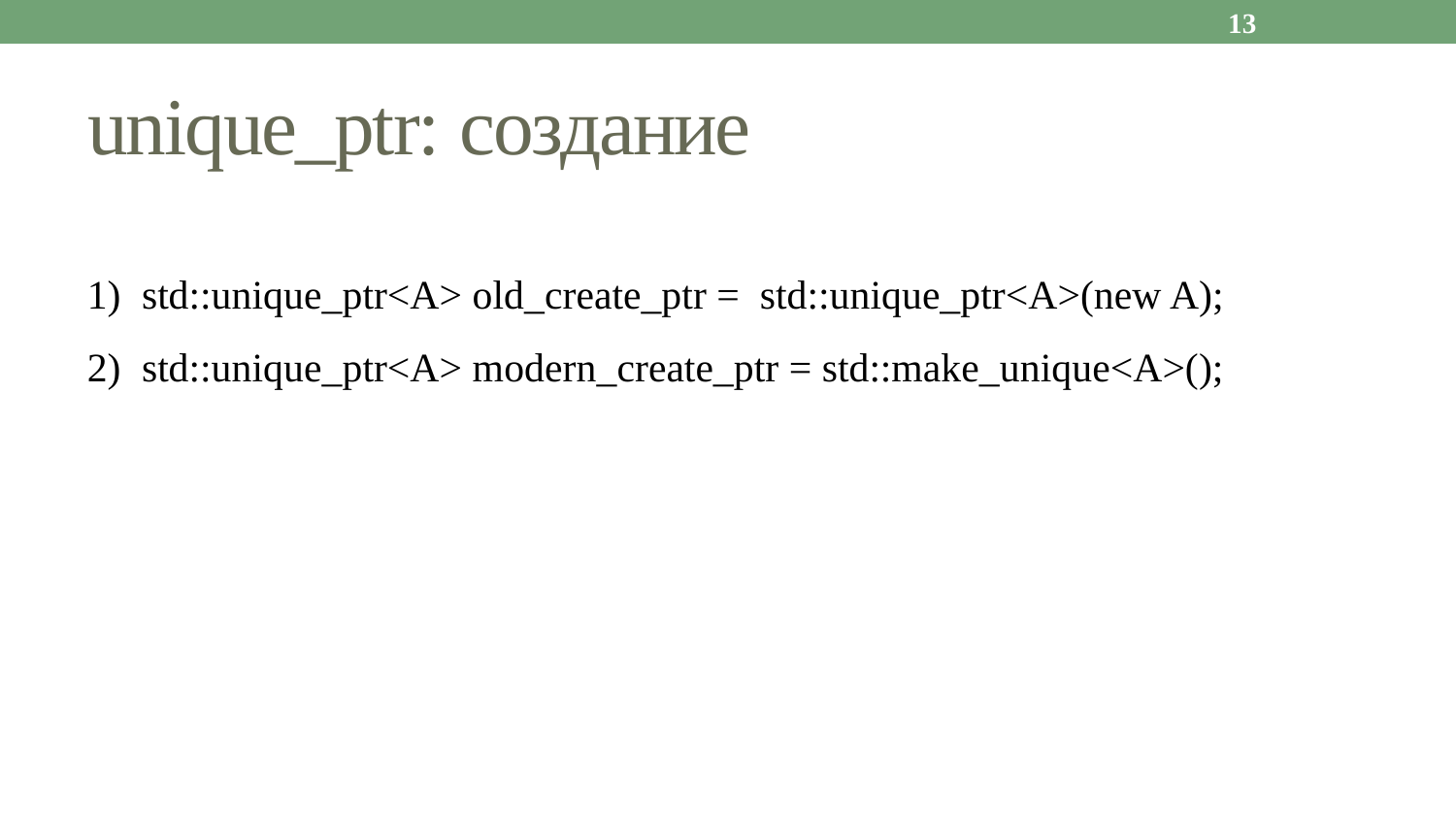

13
# unique_ptr: создание
std::unique_ptr<A> old_create_ptr =  std::unique_ptr<A>(new A);
std::unique_ptr<A> modern_create_ptr = std::make_unique<A>();